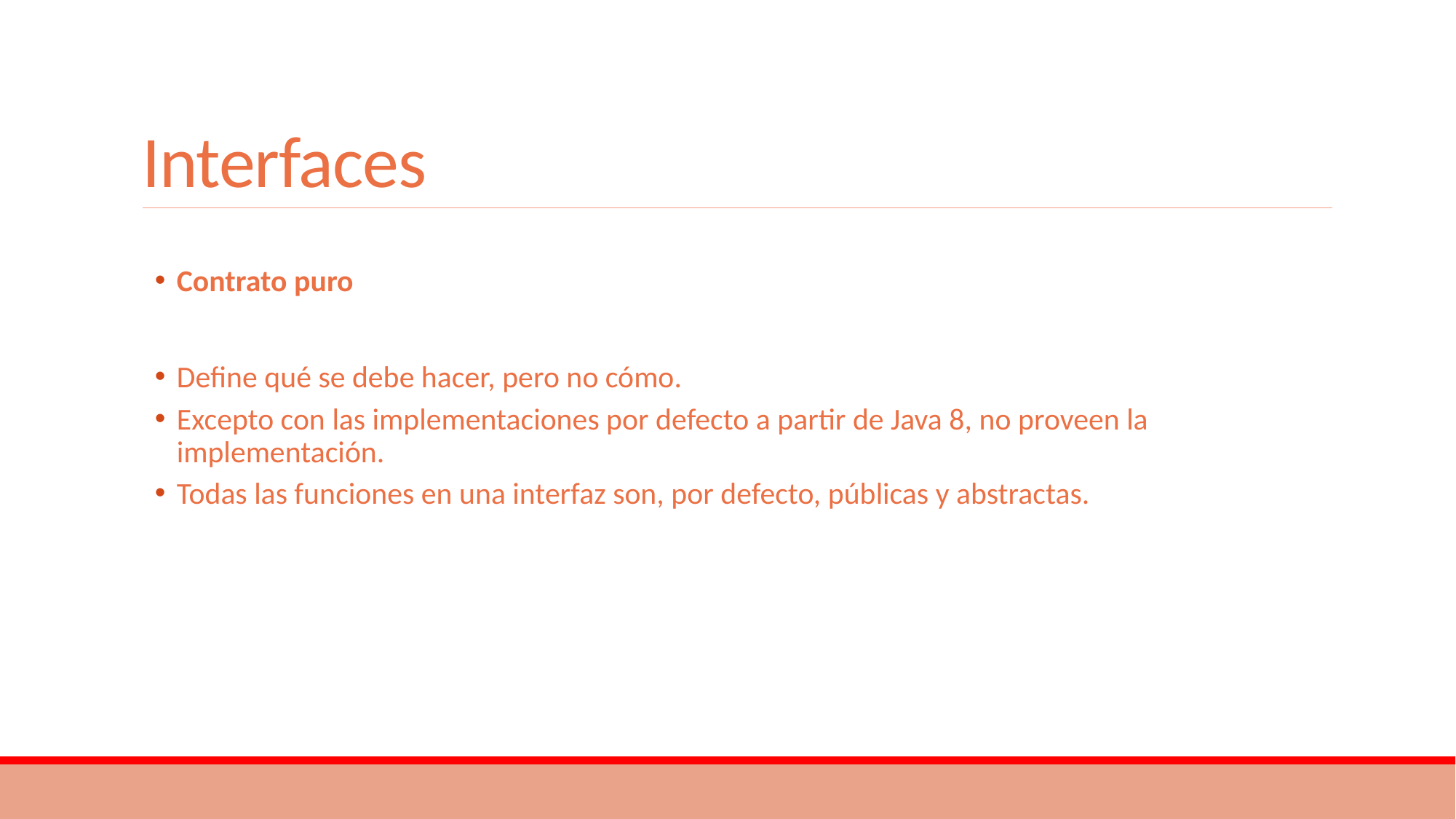

# Interfaces

Contrato puro

Define qué se debe hacer, pero no cómo.
Excepto con las implementaciones por defecto a partir de Java 8, no proveen la implementación.
Todas las funciones en una interfaz son, por defecto, públicas y abstractas.